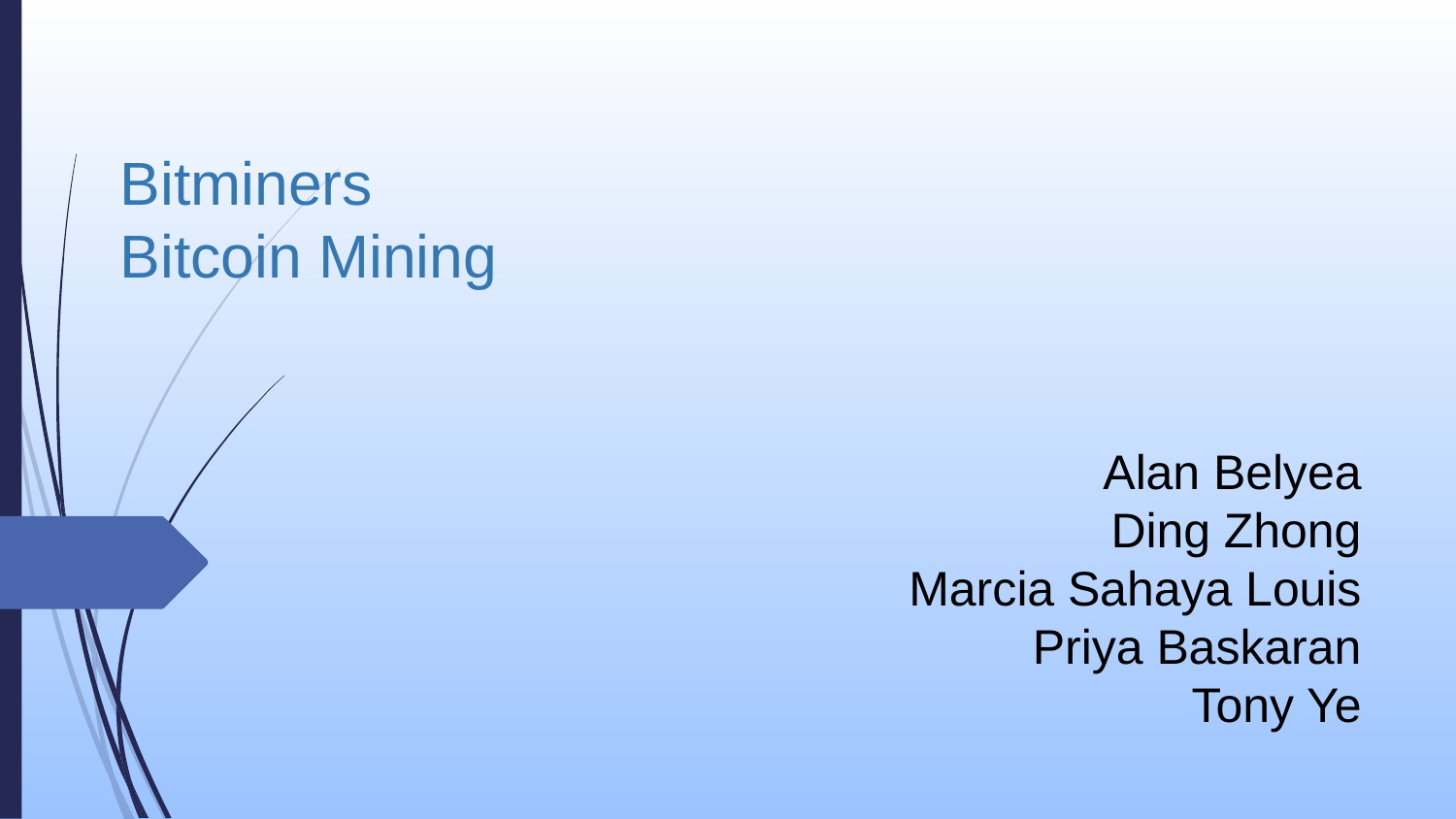

# Bitminers
Bitcoin Mining
Alan Belyea
Ding Zhong
Marcia Sahaya Louis
Priya Baskaran
Tony Ye